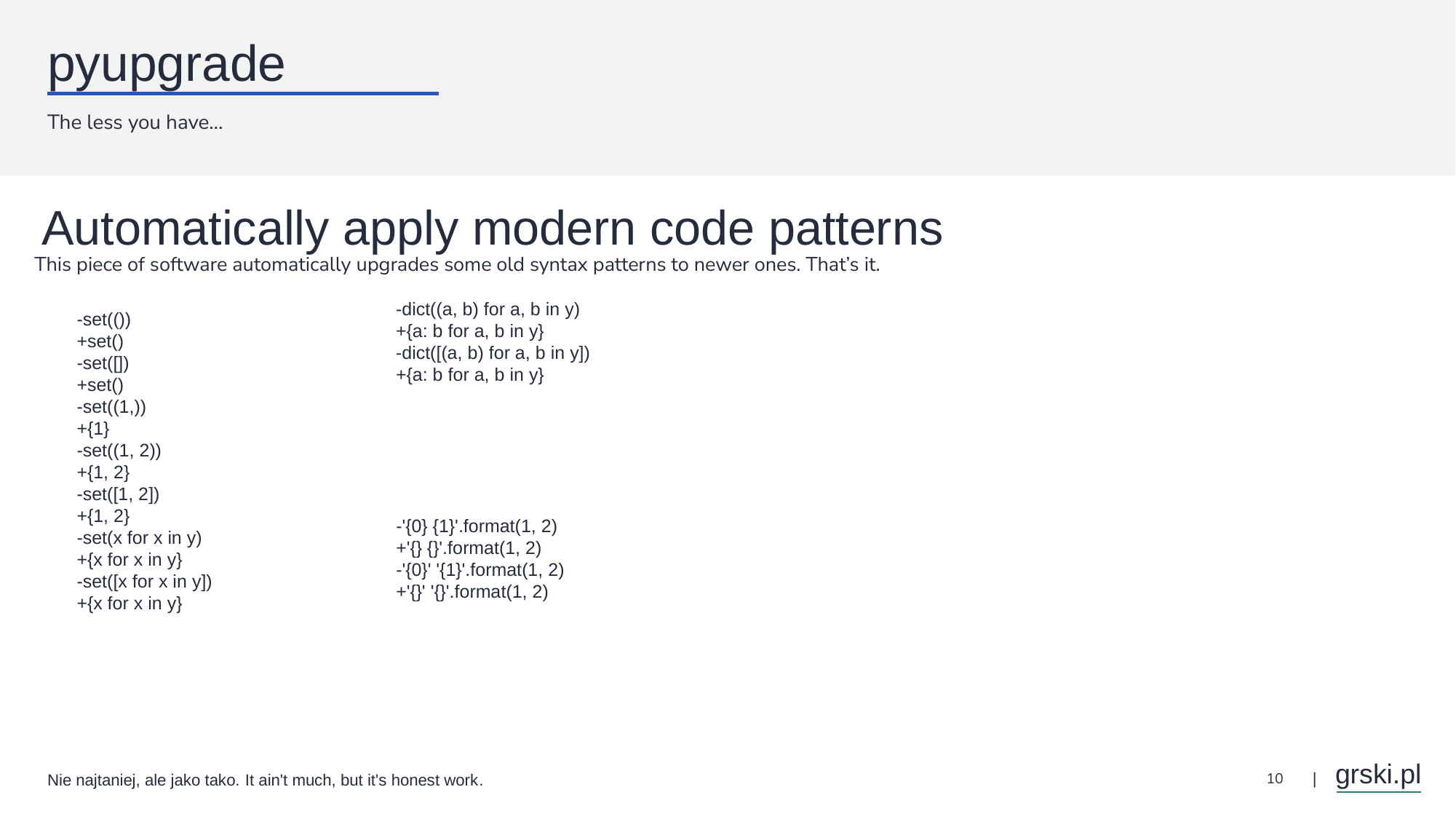

# pyupgrade
The less you have…

Automatically apply modern code patterns
This piece of software automatically upgrades some old syntax patterns to newer ones. That’s it.
-dict((a, b) for a, b in y)
+{a: b for a, b in y}
-dict([(a, b) for a, b in y])
+{a: b for a, b in y}
-set(())
+set()
-set([])
+set()
-set((1,))
+{1}
-set((1, 2))
+{1, 2}
-set([1, 2])
+{1, 2}
-set(x for x in y)
+{x for x in y}
-set([x for x in y])
+{x for x in y}
-'{0} {1}'.format(1, 2)
+'{} {}'.format(1, 2)
-'{0}' '{1}'.format(1, 2)
+'{}' '{}'.format(1, 2)